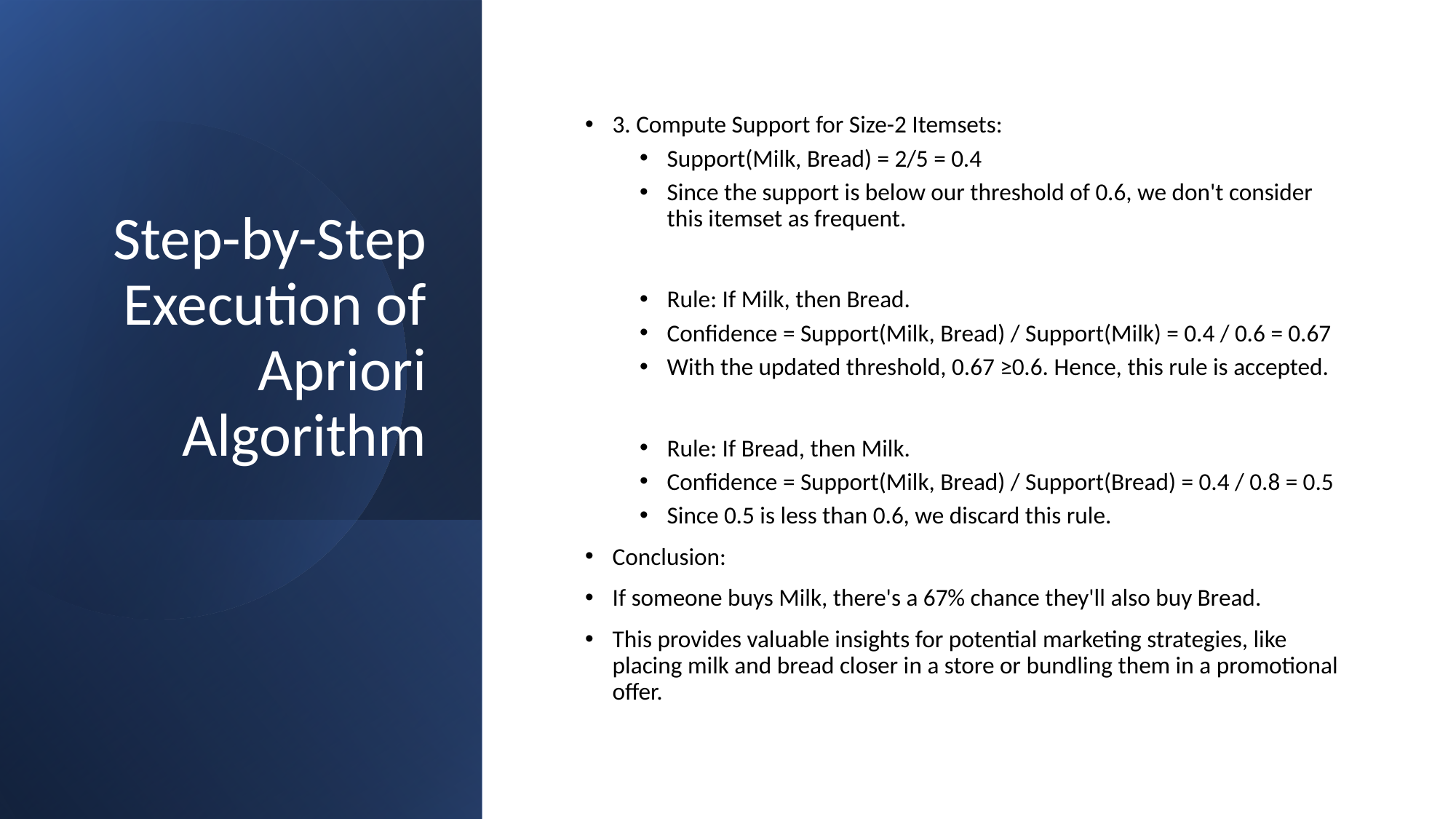

# Step-by-Step Execution of Apriori Algorithm
3. Compute Support for Size-2 Itemsets:
Support(Milk, Bread) = 2/5 = 0.4
Since the support is below our threshold of 0.6, we don't consider this itemset as frequent.

Rule: If Milk, then Bread.
Confidence = Support(Milk, Bread) / Support(Milk) = 0.4 / 0.6 = 0.67
With the updated threshold, 0.67 ≥0.6. Hence, this rule is accepted.

Rule: If Bread, then Milk.
Confidence = Support(Milk, Bread) / Support(Bread) = 0.4 / 0.8 = 0.5
Since 0.5 is less than 0.6, we discard this rule.
Conclusion:
If someone buys Milk, there's a 67% chance they'll also buy Bread.
This provides valuable insights for potential marketing strategies, like placing milk and bread closer in a store or bundling them in a promotional offer.